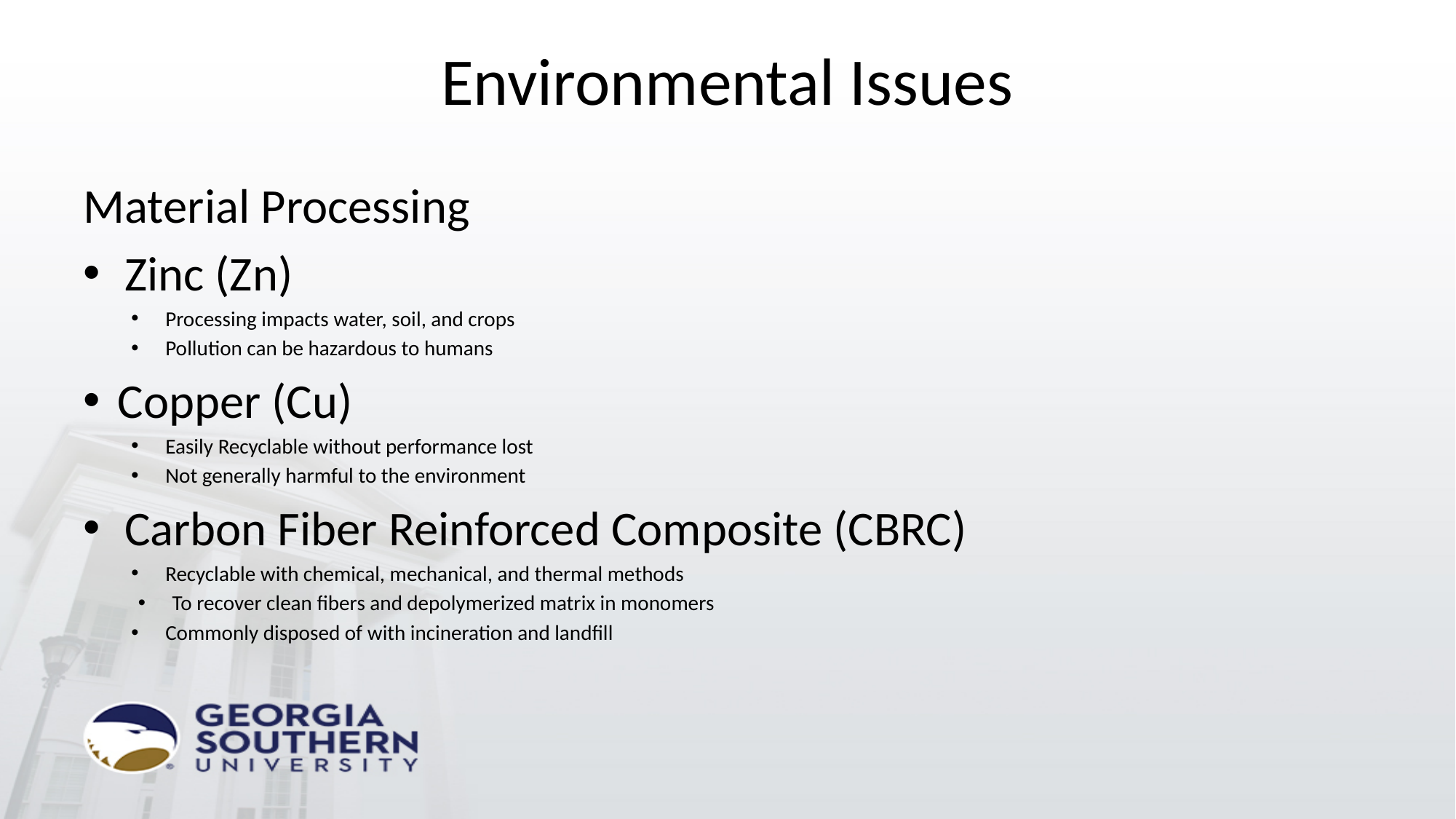

# Environmental Issues
Material Processing
Zinc (Zn)
Processing impacts water, soil, and crops
Pollution can be hazardous to humans
Copper (Cu)
Easily Recyclable without performance lost
Not generally harmful to the environment
Carbon Fiber Reinforced Composite (CBRC)
Recyclable with chemical, mechanical, and thermal methods
To recover clean fibers and depolymerized matrix in monomers
Commonly disposed of with incineration and landfill